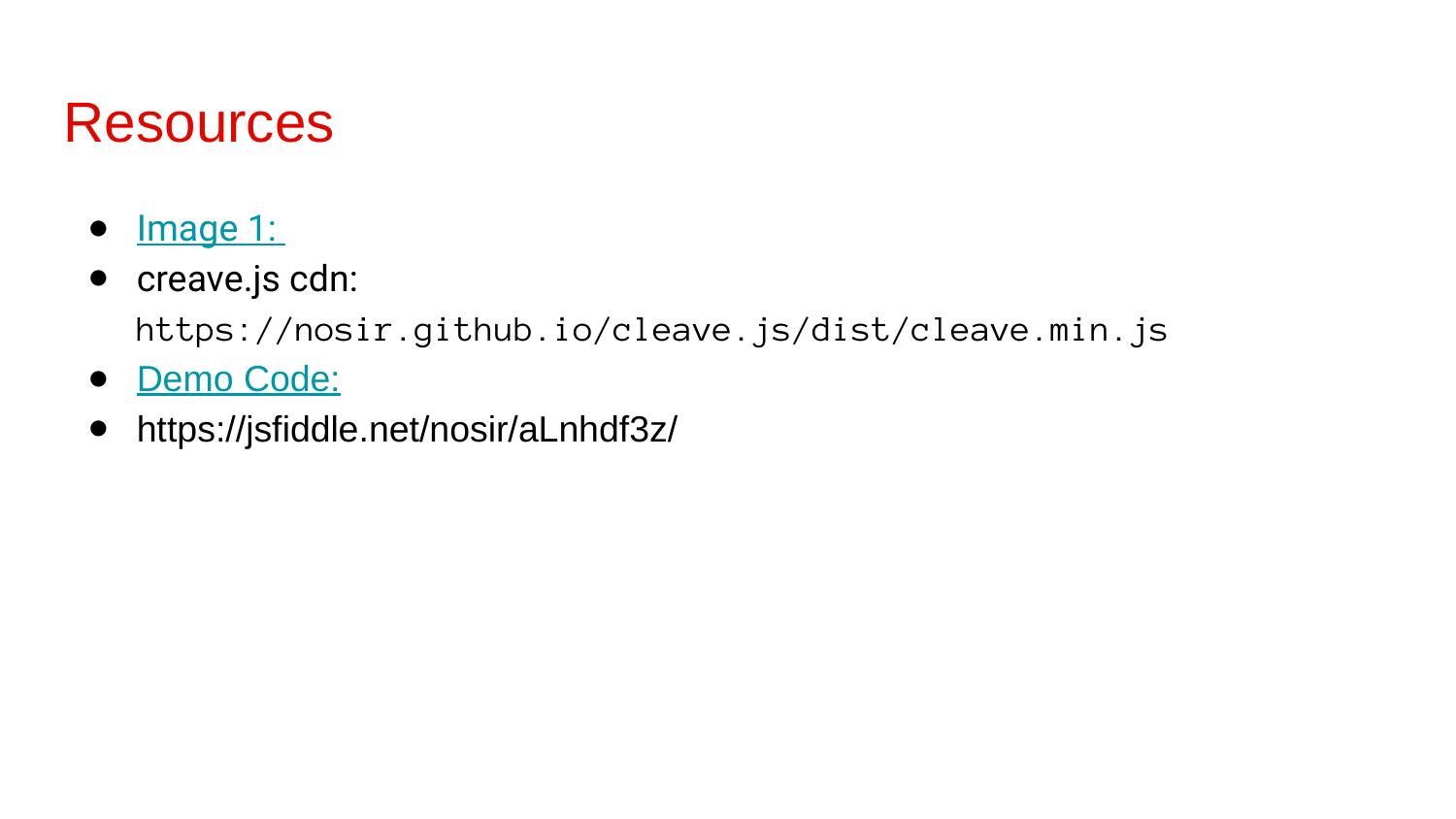

Resources
Image 1:
creave.js cdn: https://nosir.github.io/cleave.js/dist/cleave.min.js
Demo Code:
https://jsfiddle.net/nosir/aLnhdf3z/